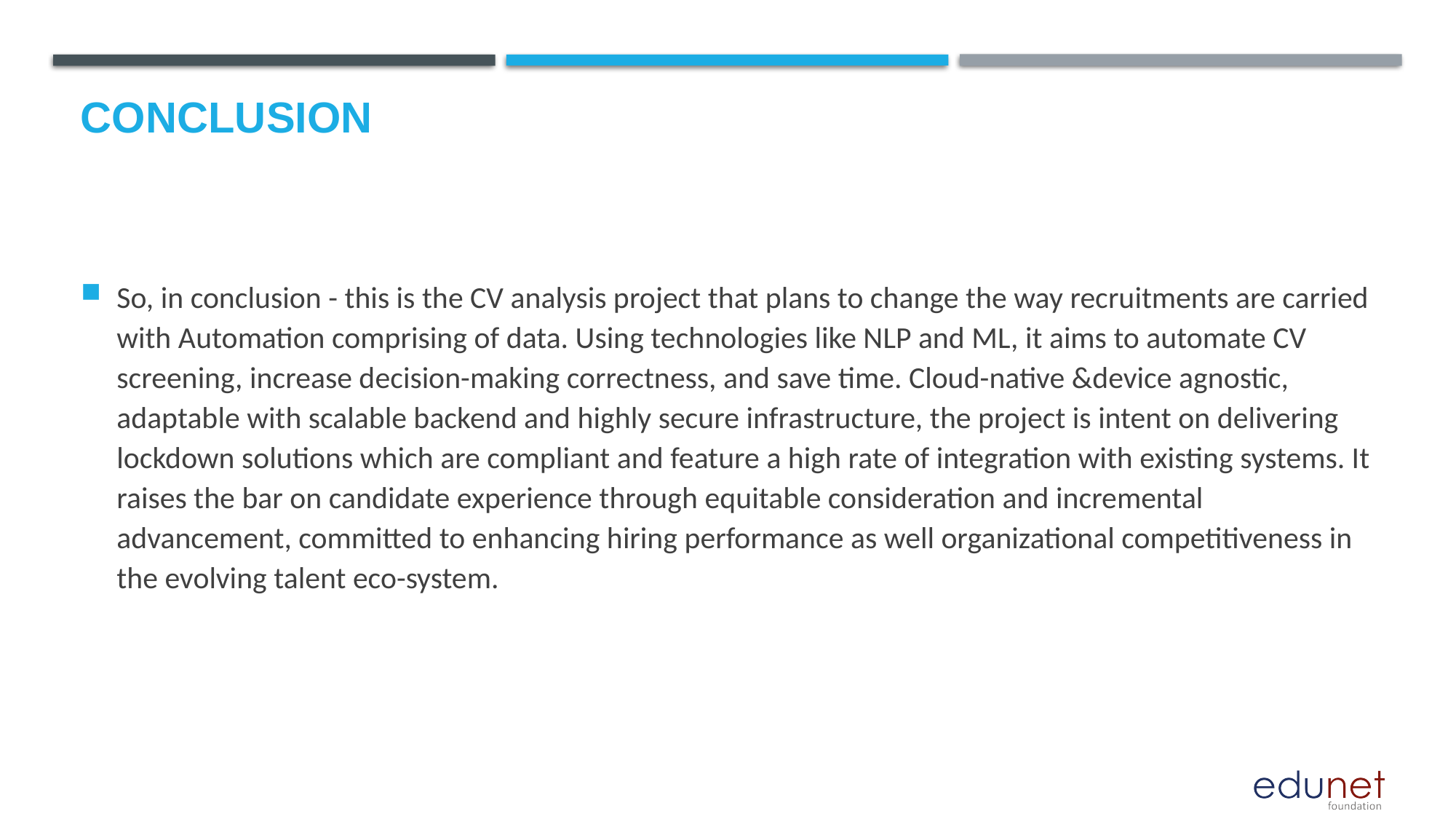

# Conclusion
So, in conclusion - this is the CV analysis project that plans to change the way recruitments are carried with Automation comprising of data. Using technologies like NLP and ML, it aims to automate CV screening, increase decision-making correctness, and save time. Cloud-native &device agnostic, adaptable with scalable backend and highly secure infrastructure, the project is intent on delivering lockdown solutions which are compliant and feature a high rate of integration with existing systems. It raises the bar on candidate experience through equitable consideration and incremental advancement, committed to enhancing hiring performance as well organizational competitiveness in the evolving talent eco-system.